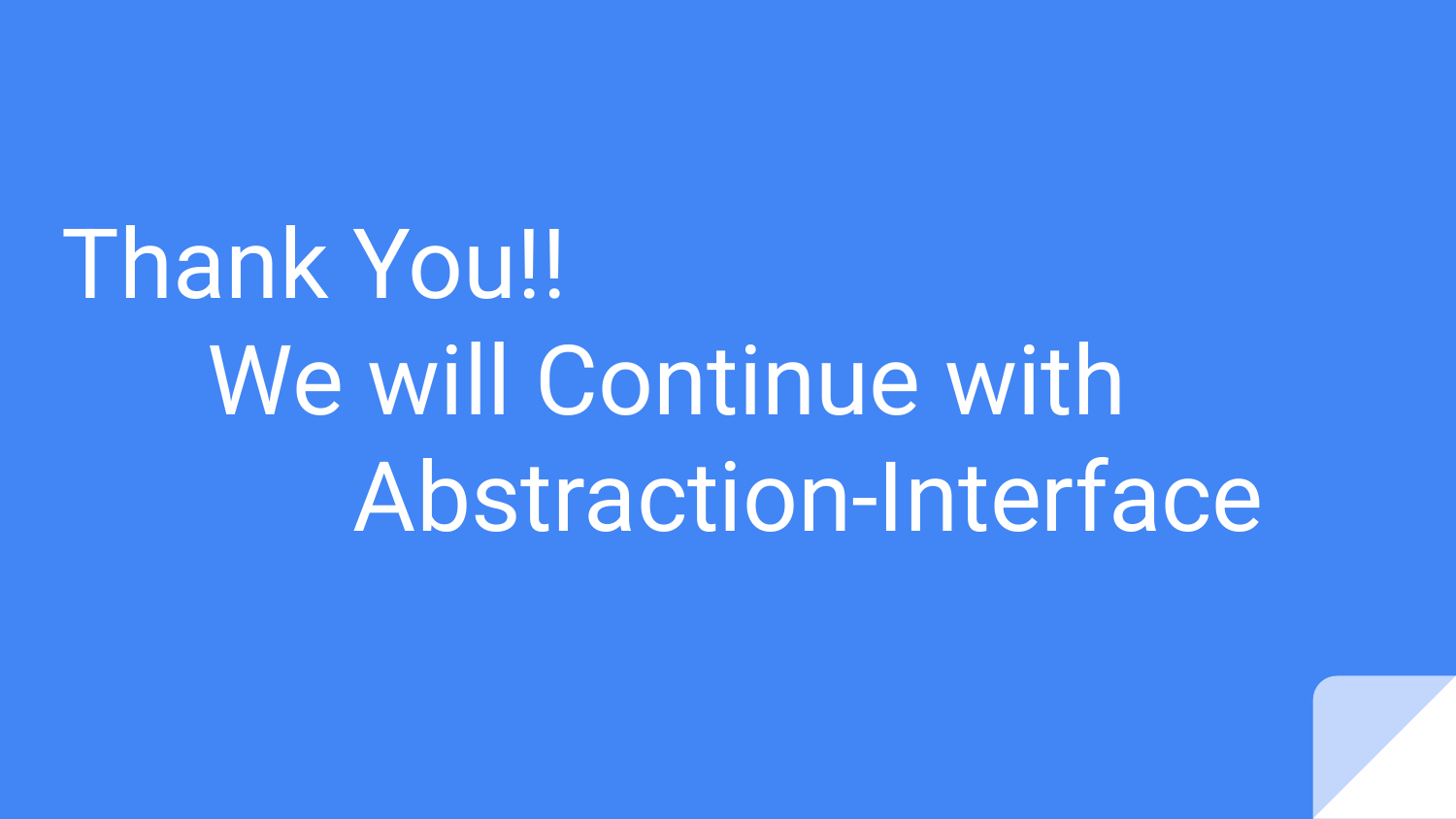

# Thank You!! We will Continue with Abstraction-Interface